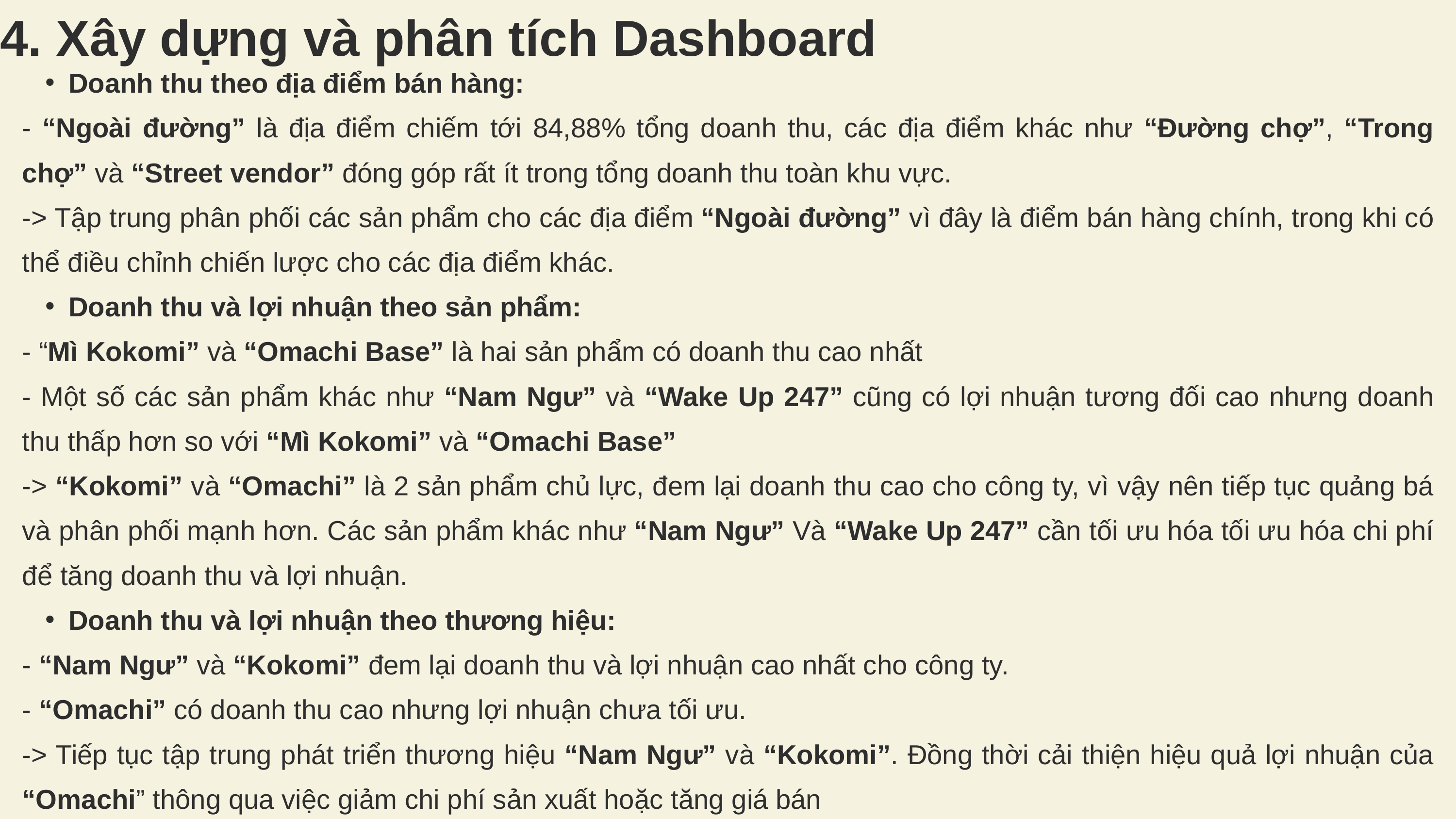

4. Xây dựng và phân tích Dashboard
Doanh thu theo địa điểm bán hàng:
- “Ngoài đường” là địa điểm chiếm tới 84,88% tổng doanh thu, các địa điểm khác như “Đường chợ”, “Trong chợ” và “Street vendor” đóng góp rất ít trong tổng doanh thu toàn khu vực.
-> Tập trung phân phối các sản phẩm cho các địa điểm “Ngoài đường” vì đây là điểm bán hàng chính, trong khi có thể điều chỉnh chiến lược cho các địa điểm khác.
Doanh thu và lợi nhuận theo sản phẩm:
- “Mì Kokomi” và “Omachi Base” là hai sản phẩm có doanh thu cao nhất
- Một số các sản phẩm khác như “Nam Ngư” và “Wake Up 247” cũng có lợi nhuận tương đối cao nhưng doanh thu thấp hơn so với “Mì Kokomi” và “Omachi Base”
-> “Kokomi” và “Omachi” là 2 sản phẩm chủ lực, đem lại doanh thu cao cho công ty, vì vậy nên tiếp tục quảng bá và phân phối mạnh hơn. Các sản phẩm khác như “Nam Ngư” Và “Wake Up 247” cần tối ưu hóa tối ưu hóa chi phí để tăng doanh thu và lợi nhuận.
Doanh thu và lợi nhuận theo thương hiệu:
- “Nam Ngư” và “Kokomi” đem lại doanh thu và lợi nhuận cao nhất cho công ty.
- “Omachi” có doanh thu cao nhưng lợi nhuận chưa tối ưu.
-> Tiếp tục tập trung phát triển thương hiệu “Nam Ngư” và “Kokomi”. Đồng thời cải thiện hiệu quả lợi nhuận của “Omachi” thông qua việc giảm chi phí sản xuất hoặc tăng giá bán